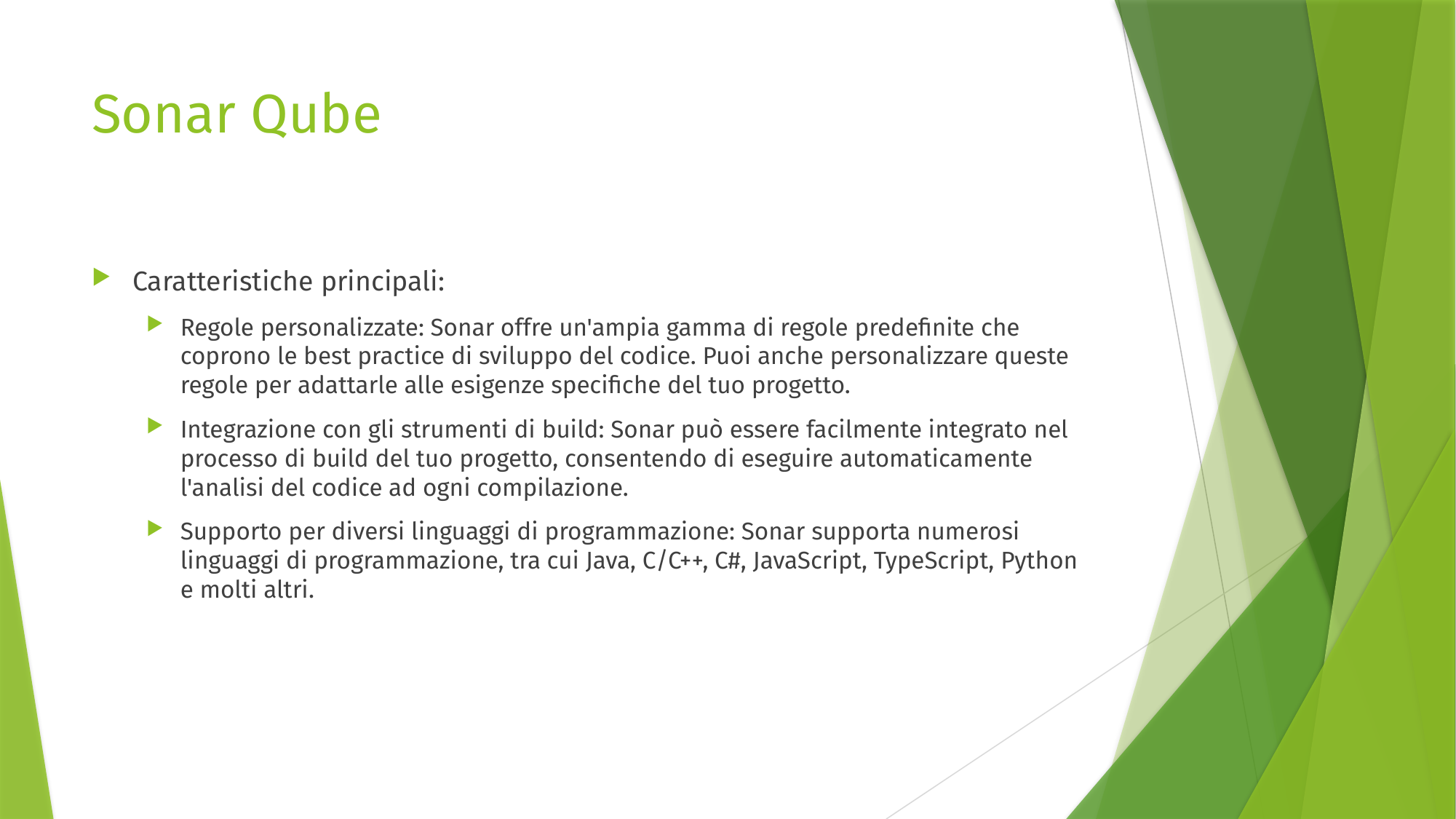

# Sonar Qube
Caratteristiche principali:
Regole personalizzate: Sonar offre un'ampia gamma di regole predefinite che coprono le best practice di sviluppo del codice. Puoi anche personalizzare queste regole per adattarle alle esigenze specifiche del tuo progetto.
Integrazione con gli strumenti di build: Sonar può essere facilmente integrato nel processo di build del tuo progetto, consentendo di eseguire automaticamente l'analisi del codice ad ogni compilazione.
Supporto per diversi linguaggi di programmazione: Sonar supporta numerosi linguaggi di programmazione, tra cui Java, C/C++, C#, JavaScript, TypeScript, Python e molti altri.